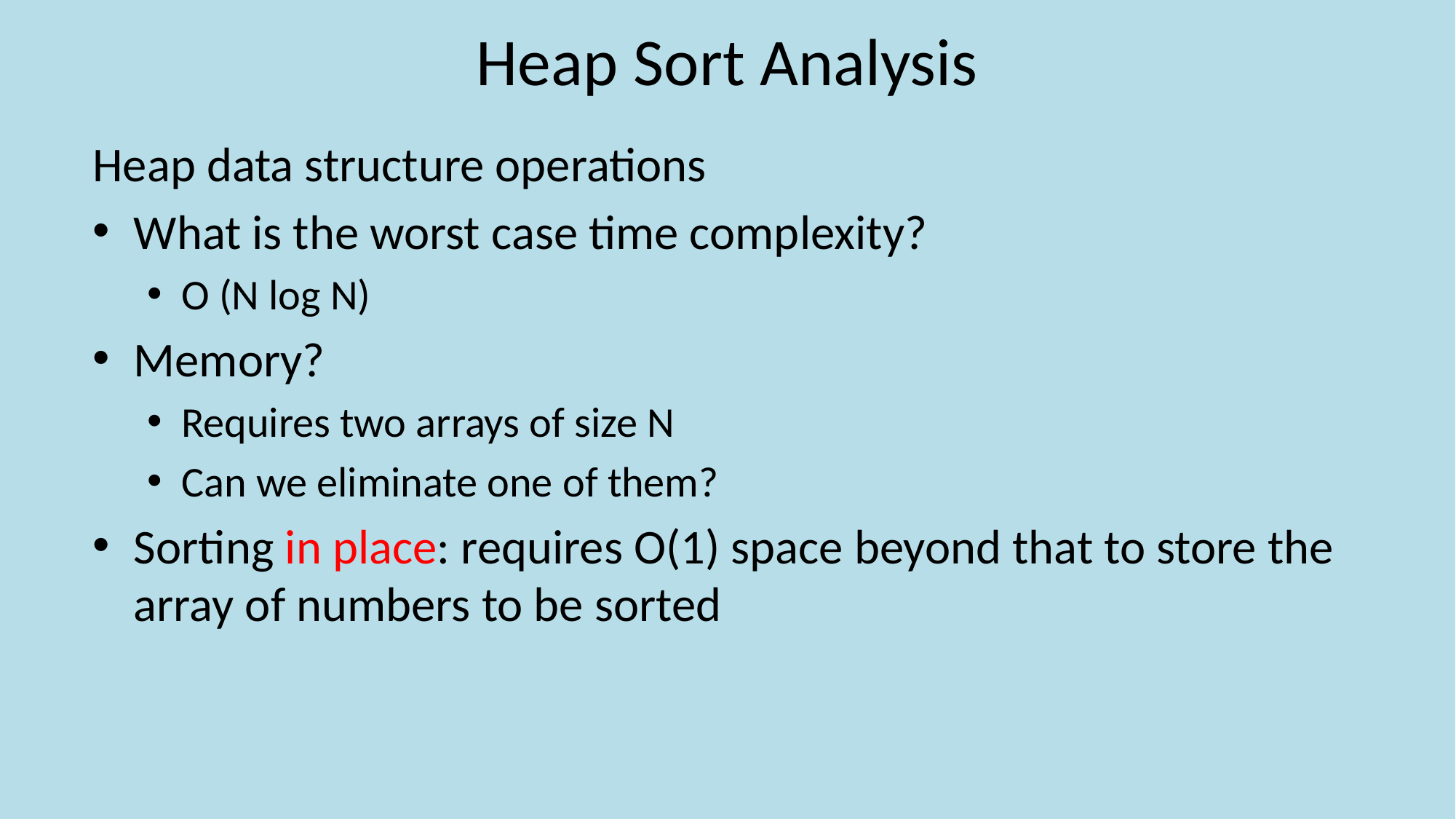

# Heap Sort Analysis
Heap data structure operations
What is the worst case time complexity?
O (N log N)
Memory?
Requires two arrays of size N
Can we eliminate one of them?
Sorting in place: requires O(1) space beyond that to store the array of numbers to be sorted